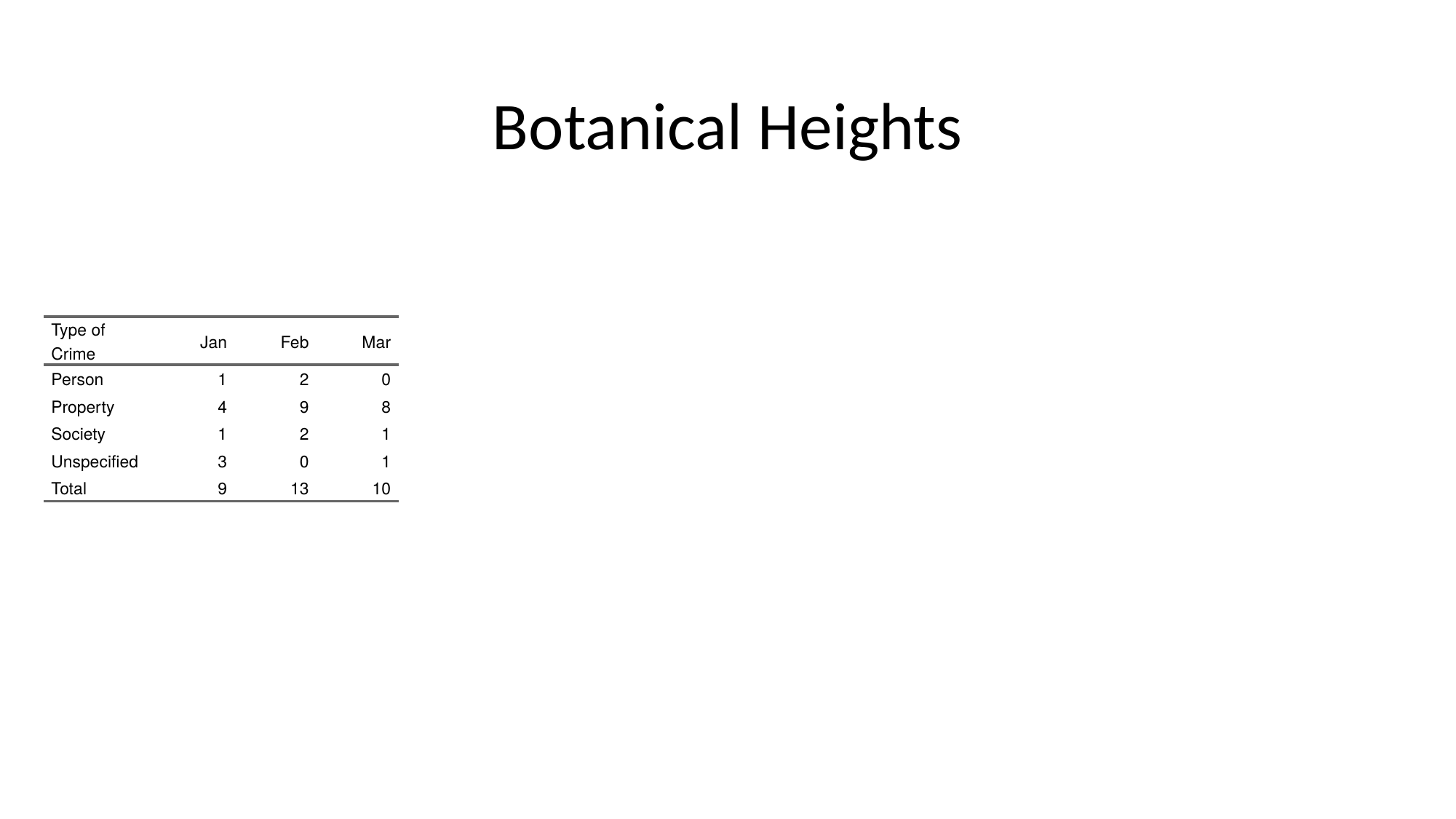

# Botanical Heights
| Type of Crime | Jan | Feb | Mar |
| --- | --- | --- | --- |
| Person | 1 | 2 | 0 |
| Property | 4 | 9 | 8 |
| Society | 1 | 2 | 1 |
| Unspecified | 3 | 0 | 1 |
| Total | 9 | 13 | 10 |